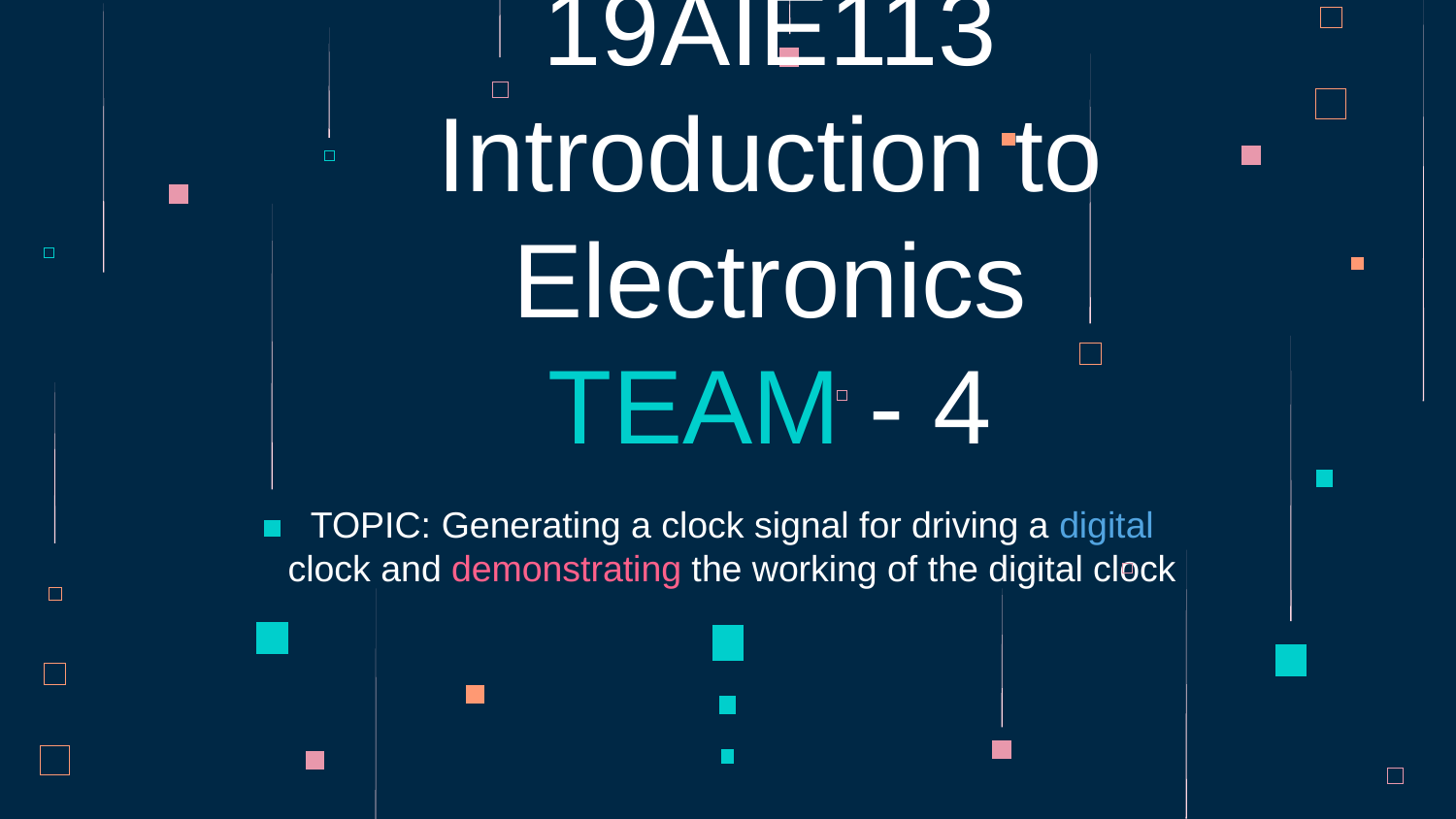

# 19AIE113 Introduction to Electronics TEAM - 4

TOPIC: Generating a clock signal for driving a digital clock and demonstrating the working of the digital clock